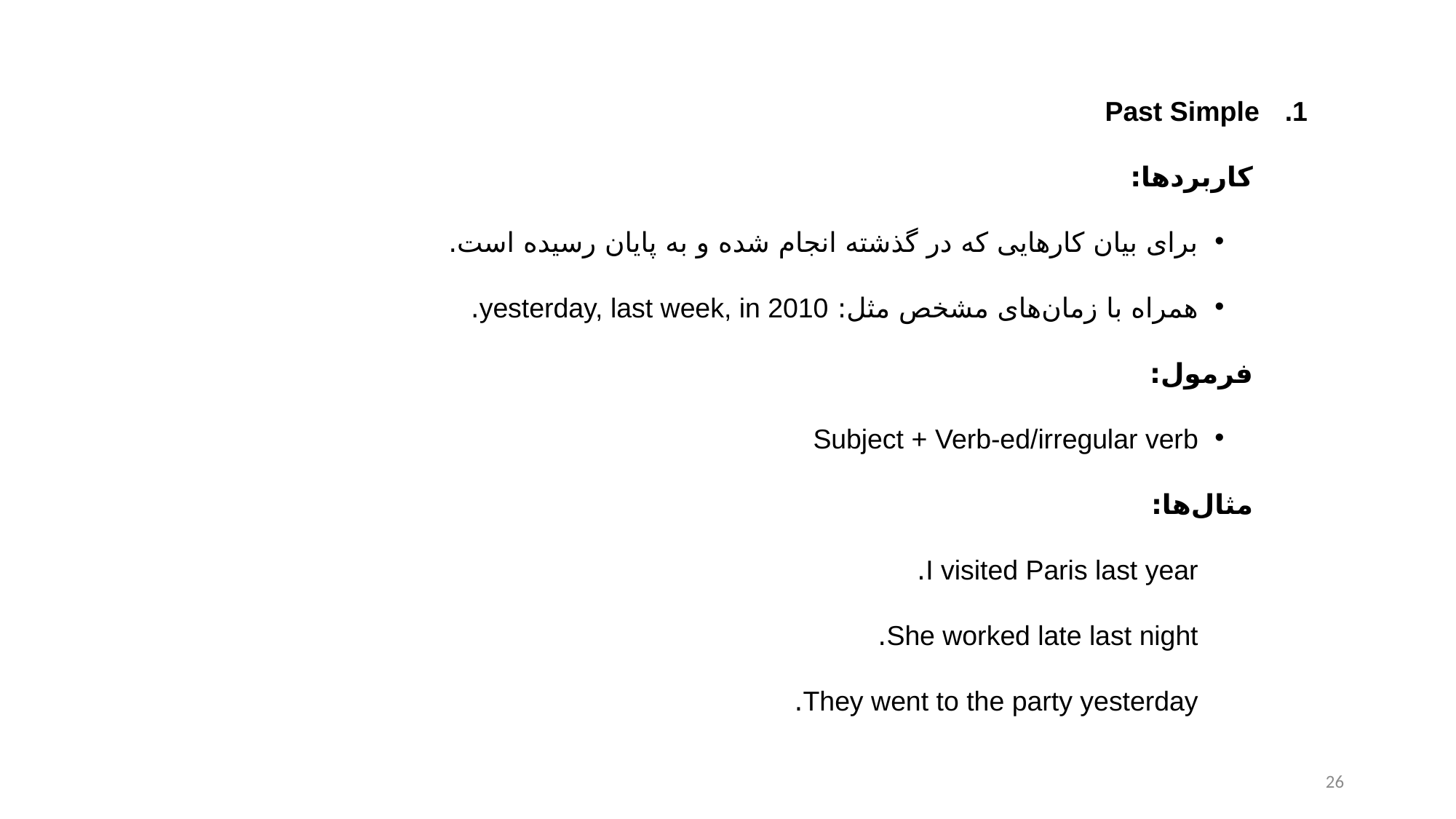

Past Simple
کاربردها:
برای بیان کارهایی که در گذشته انجام شده و به پایان رسیده است.
همراه با زمان‌های مشخص مثل: yesterday, last week, in 2010.
فرمول:
Subject + Verb-ed/irregular verb
مثال‌ها:
I visited Paris last year.
She worked late last night.
They went to the party yesterday.
26